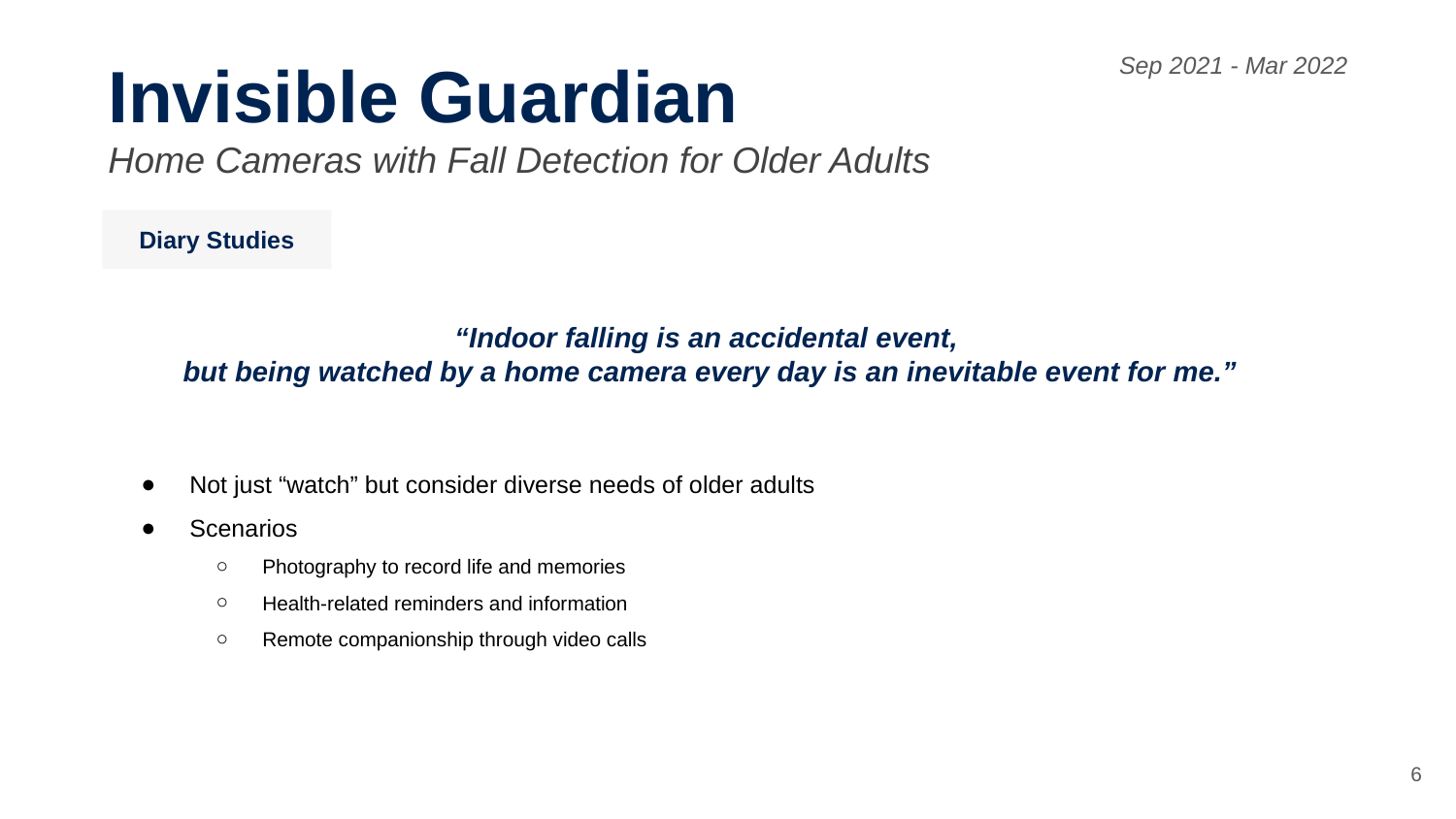

Sep 2021 - Mar 2022
Invisible Guardian
Home Cameras with Fall Detection for Older Adults
Diary Studies
“Indoor falling is an accidental event,
but being watched by a home camera every day is an inevitable event for me.”
Not just “watch” but consider diverse needs of older adults
Scenarios
Photography to record life and memories
Health-related reminders and information
Remote companionship through video calls
6